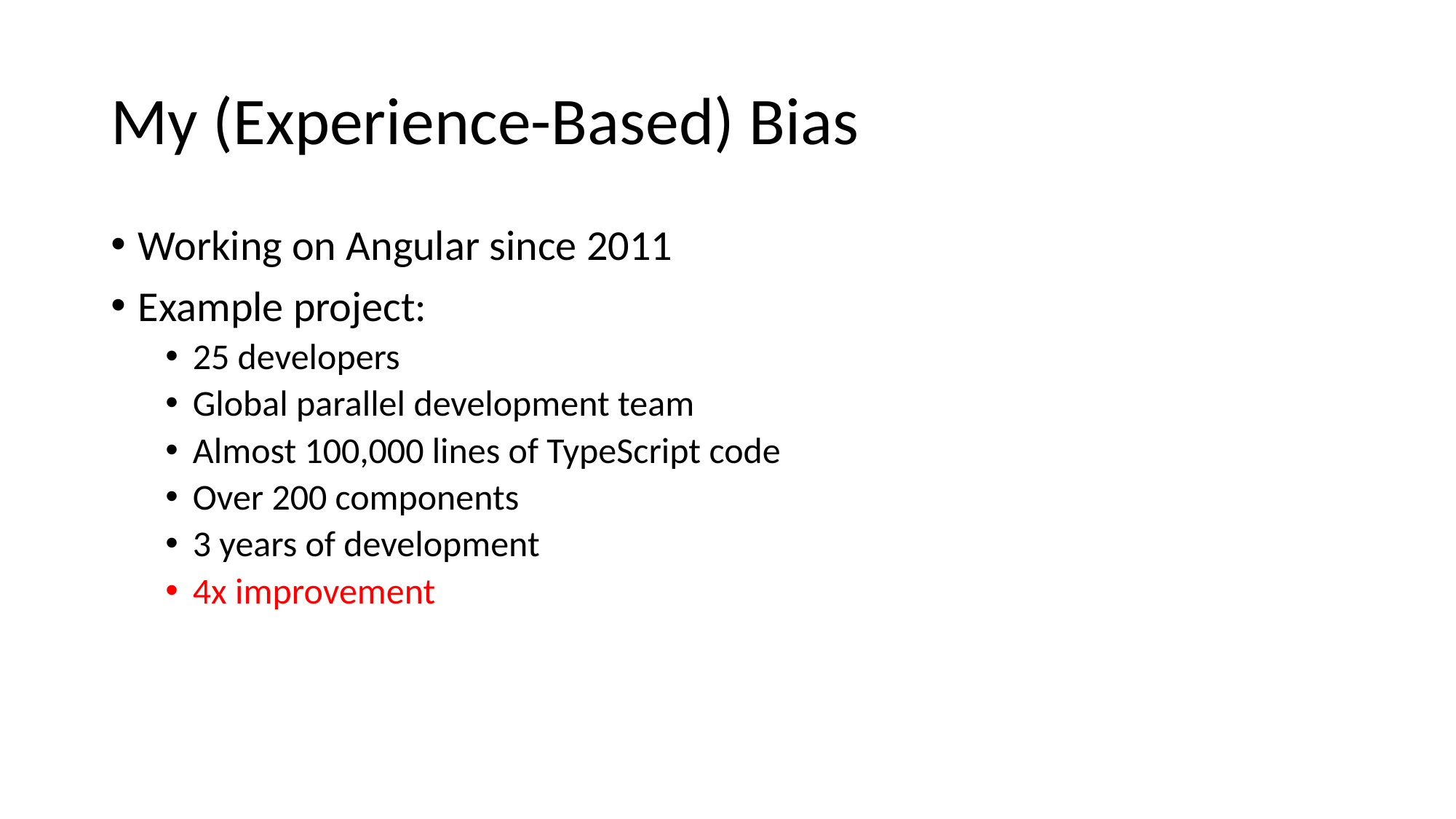

# My (Experience-Based) Bias
Working on Angular since 2011
Example project:
25 developers
Global parallel development team
Almost 100,000 lines of TypeScript code
Over 200 components
3 years of development
4x improvement